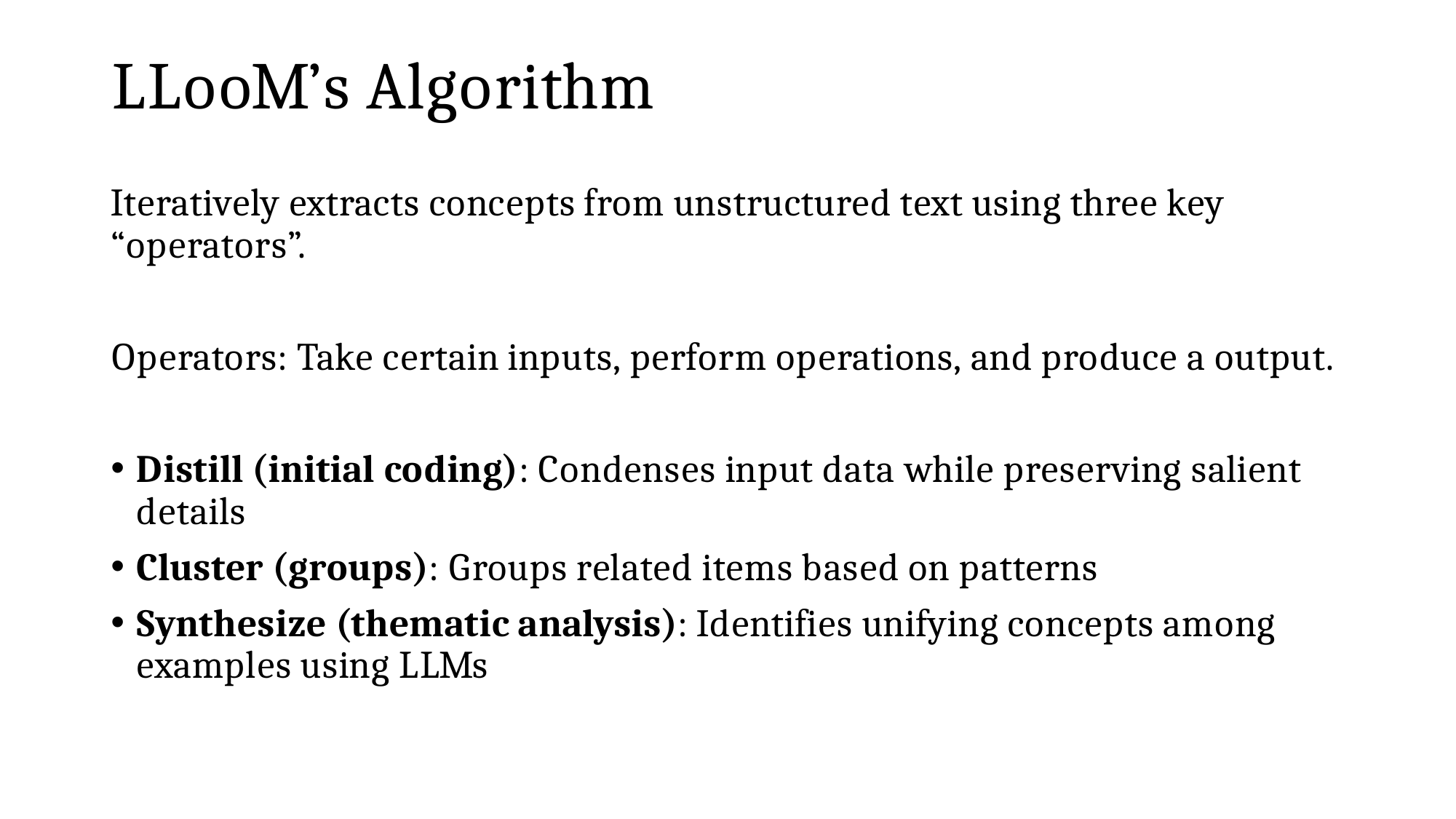

# LLooM’s Algorithm
Iteratively extracts concepts from unstructured text using three key “operators”.

Operators: Take certain inputs, perform operations, and produce a output.

Distill (initial coding): Condenses input data while preserving salient details
Cluster (groups): Groups related items based on patterns
Synthesize (thematic analysis): Identifies unifying concepts among examples using LLMs